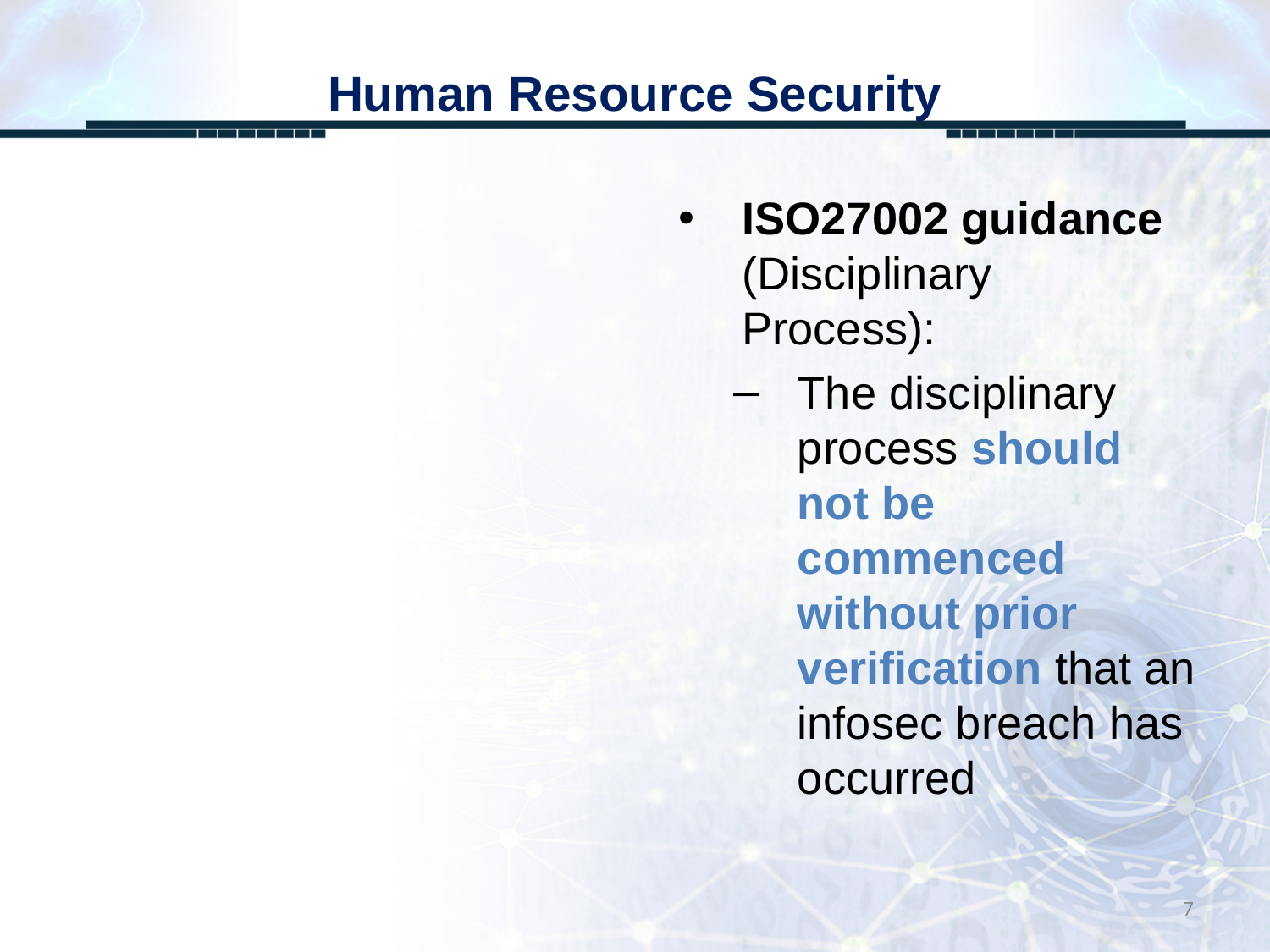

# Human Resource Security
ISO27002 guidance (Disciplinary Process):
The disciplinary process should not be commenced without prior verification that an infosec breach has occurred
7